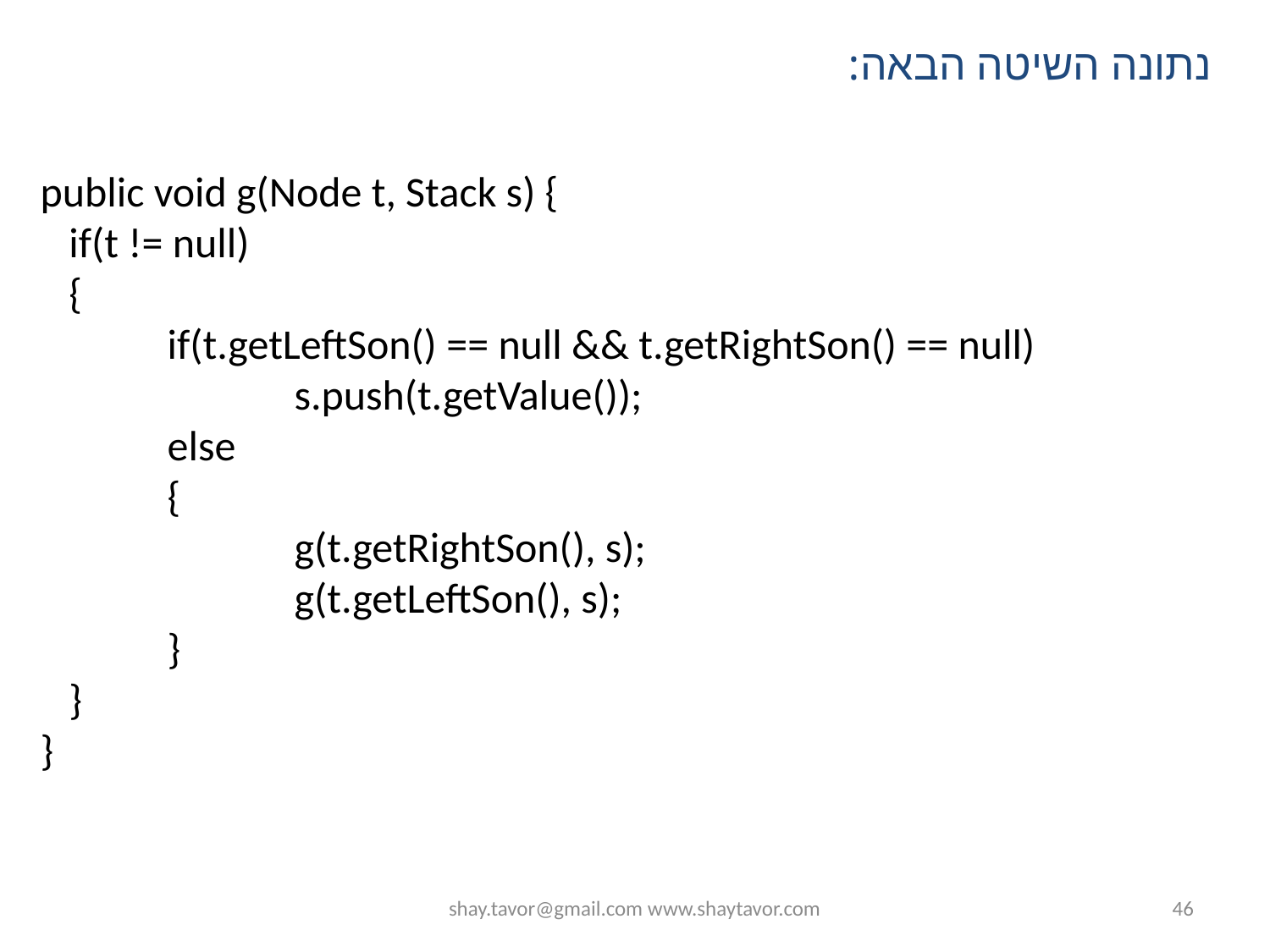

נתונה השיטה הבאה:
public void g(Node t, Stack s) {
   if(t != null)
   {
	if(t.getLeftSon() == null && t.getRightSon() == null)
		s.push(t.getValue());
	else
	{
		g(t.getRightSon(), s);
		g(t.getLeftSon(), s);
	}
   }
}
shay.tavor@gmail.com www.shaytavor.com
46